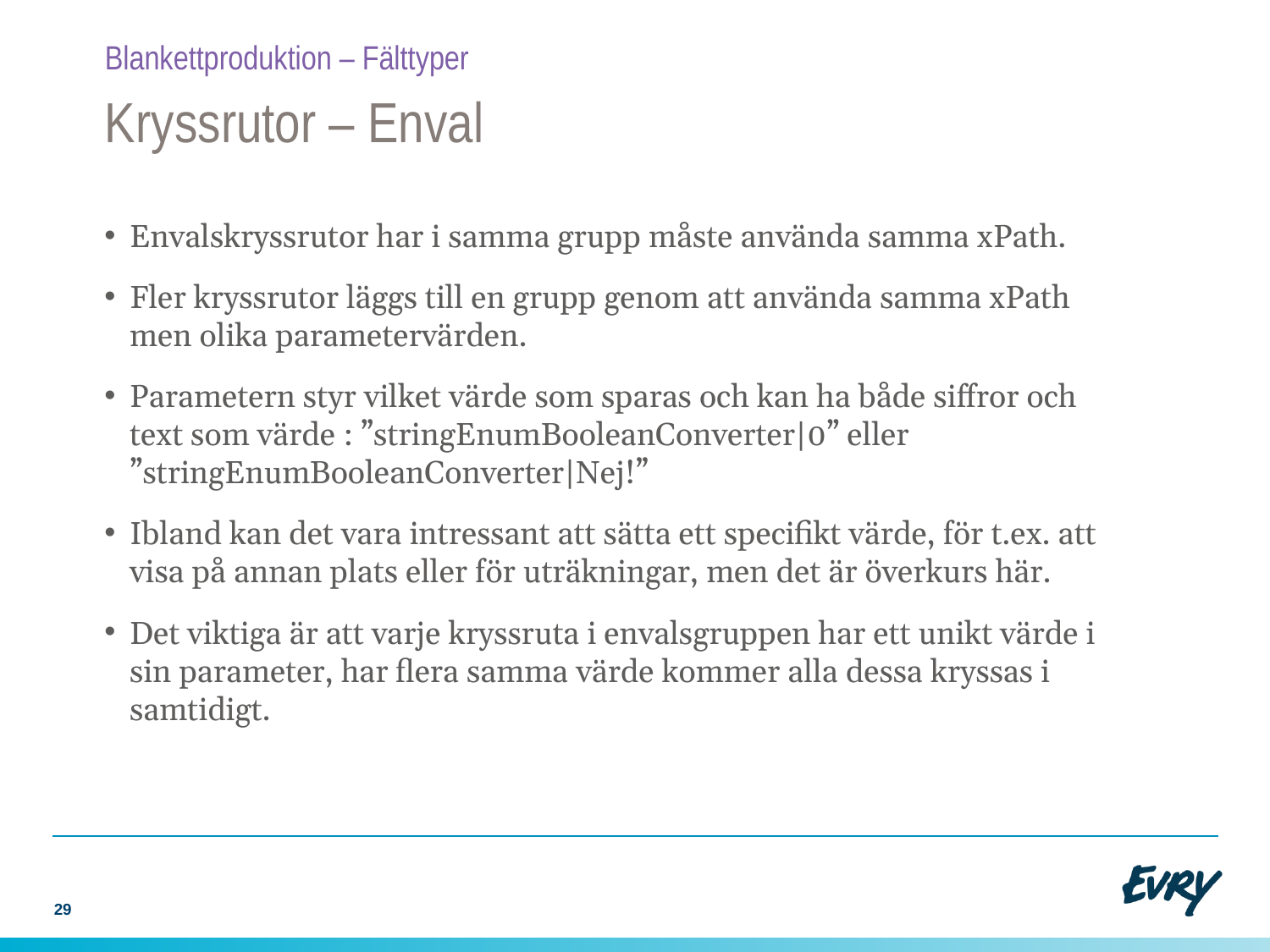

Blankettproduktion – Fälttyper
# Kryssrutor – Enval
Envalskryssrutor har i samma grupp måste använda samma xPath.
Fler kryssrutor läggs till en grupp genom att använda samma xPath men olika parametervärden.
Parametern styr vilket värde som sparas och kan ha både siffror och text som värde : ”stringEnumBooleanConverter|0” eller  ”stringEnumBooleanConverter|Nej!”
Ibland kan det vara intressant att sätta ett specifikt värde, för t.ex. att visa på annan plats eller för uträkningar, men det är överkurs här.
Det viktiga är att varje kryssruta i envalsgruppen har ett unikt värde i sin parameter, har flera samma värde kommer alla dessa kryssas i samtidigt.

29